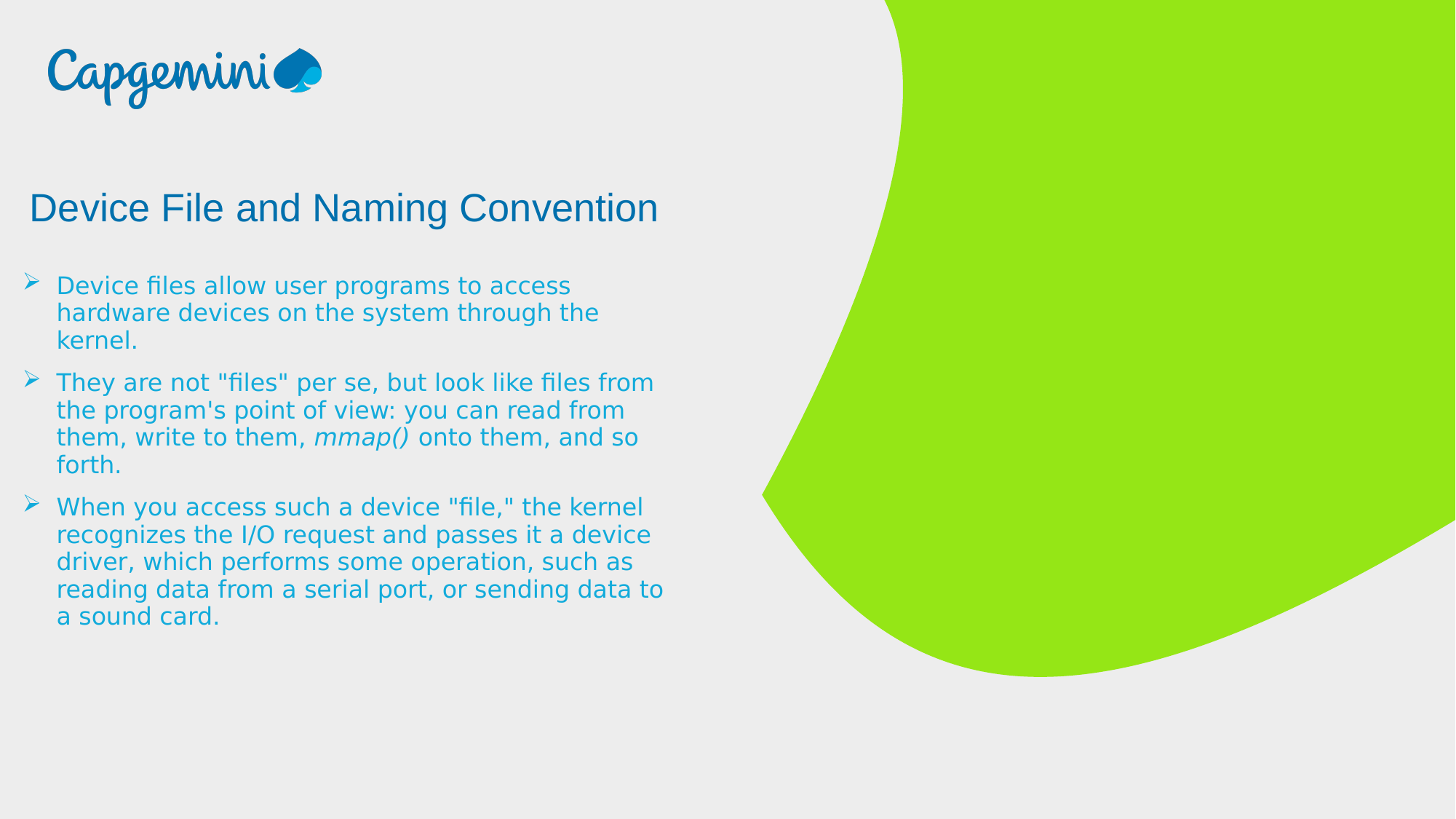

Device File and Naming Convention
Device files allow user programs to access hardware devices on the system through the kernel.
They are not "files" per se, but look like files from the program's point of view: you can read from them, write to them, mmap() onto them, and so forth.
When you access such a device "file," the kernel recognizes the I/O request and passes it a device driver, which performs some operation, such as reading data from a serial port, or sending data to a sound card.